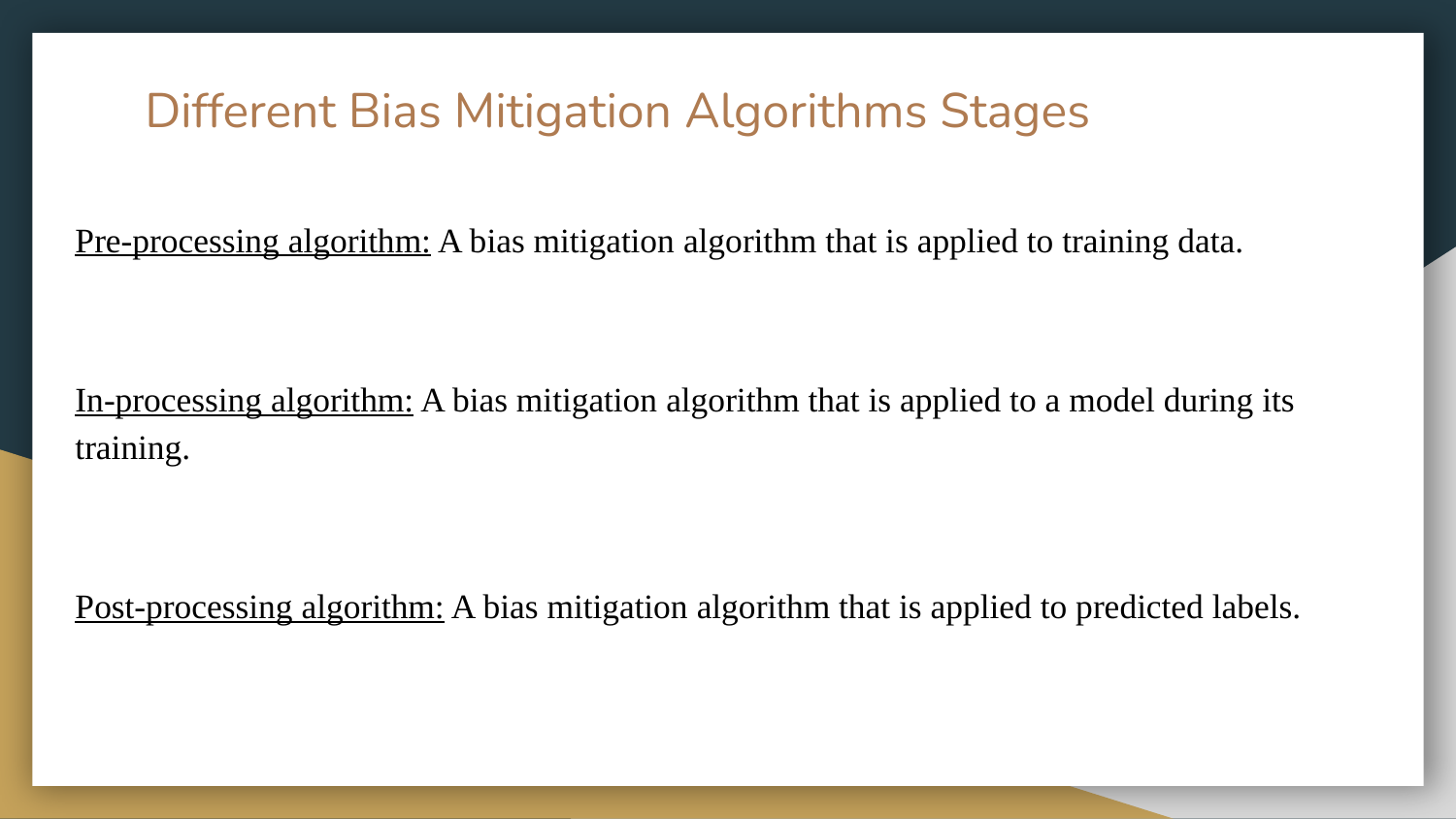

# Different Bias Mitigation Algorithms Stages
Pre-processing algorithm: A bias mitigation algorithm that is applied to training data.

In-processing algorithm: A bias mitigation algorithm that is applied to a model during its training.

Post-processing algorithm: A bias mitigation algorithm that is applied to predicted labels.